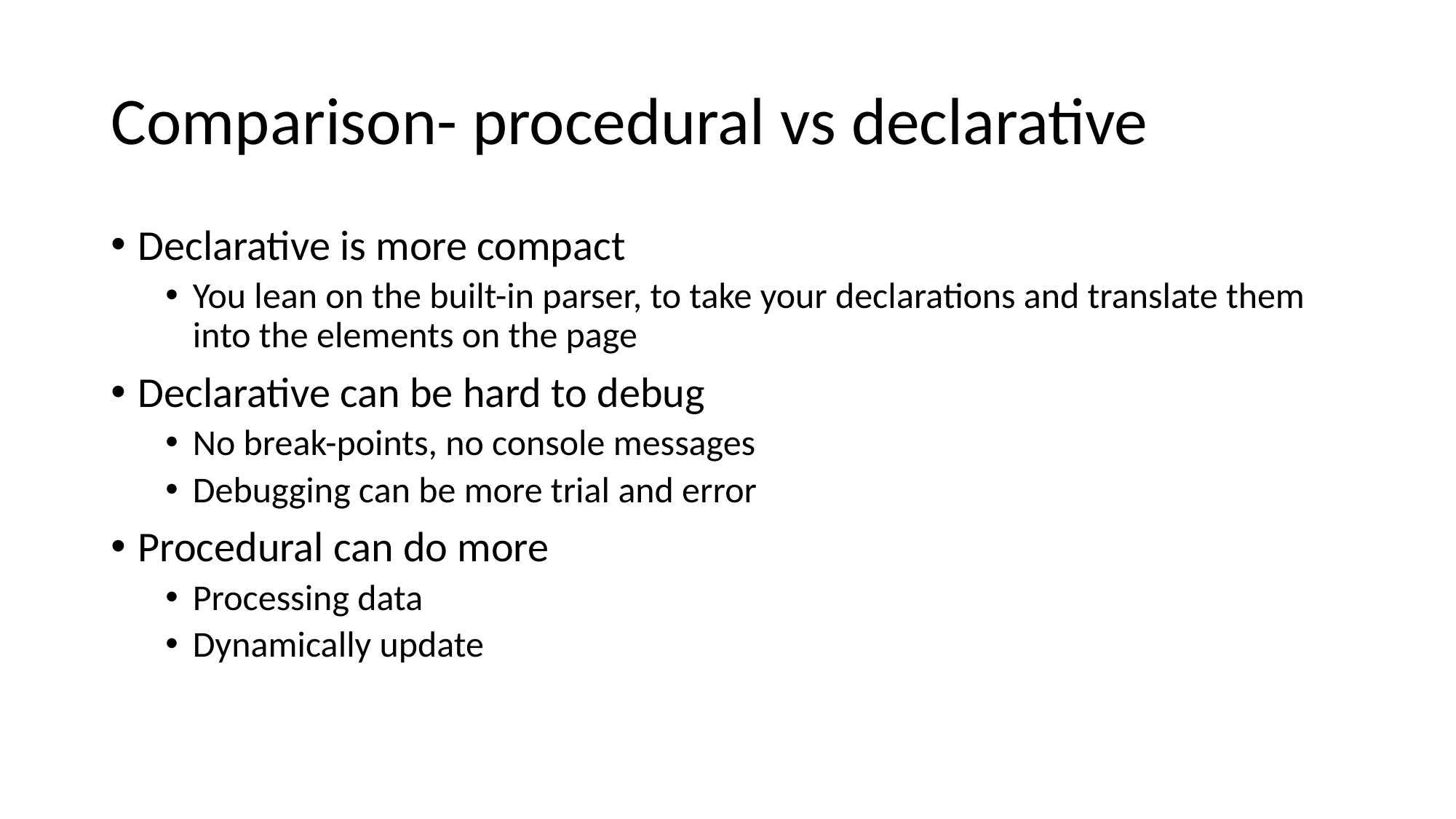

# Comparison- procedural vs declarative
Declarative is more compact
You lean on the built-in parser, to take your declarations and translate them into the elements on the page
Declarative can be hard to debug
No break-points, no console messages
Debugging can be more trial and error
Procedural can do more
Processing data
Dynamically update